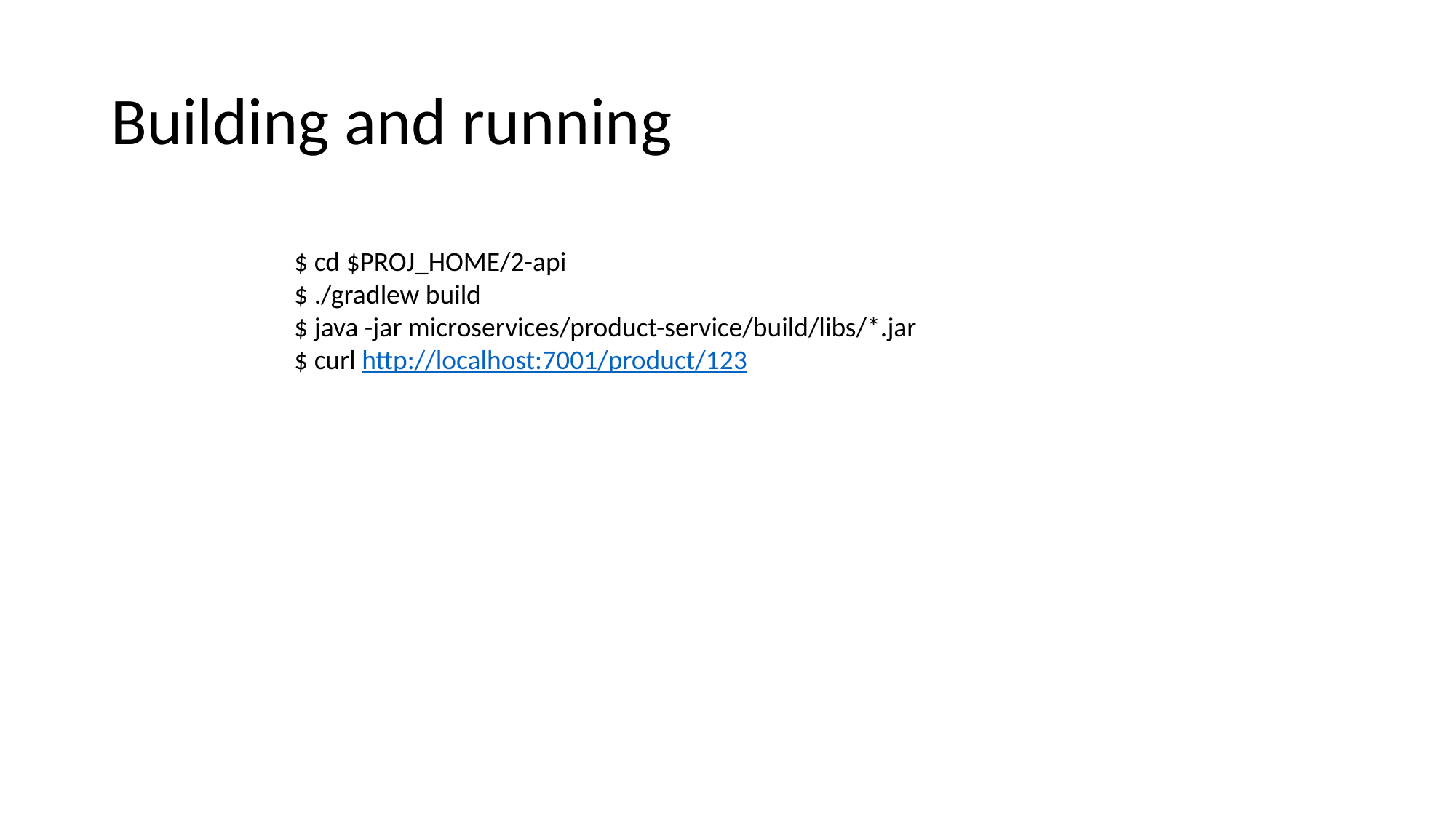

# Building and running
$ cd $PROJ_HOME/2-api
$ ./gradlew build
$ java -jar microservices/product-service/build/libs/*.jar
$ curl http://localhost:7001/product/123